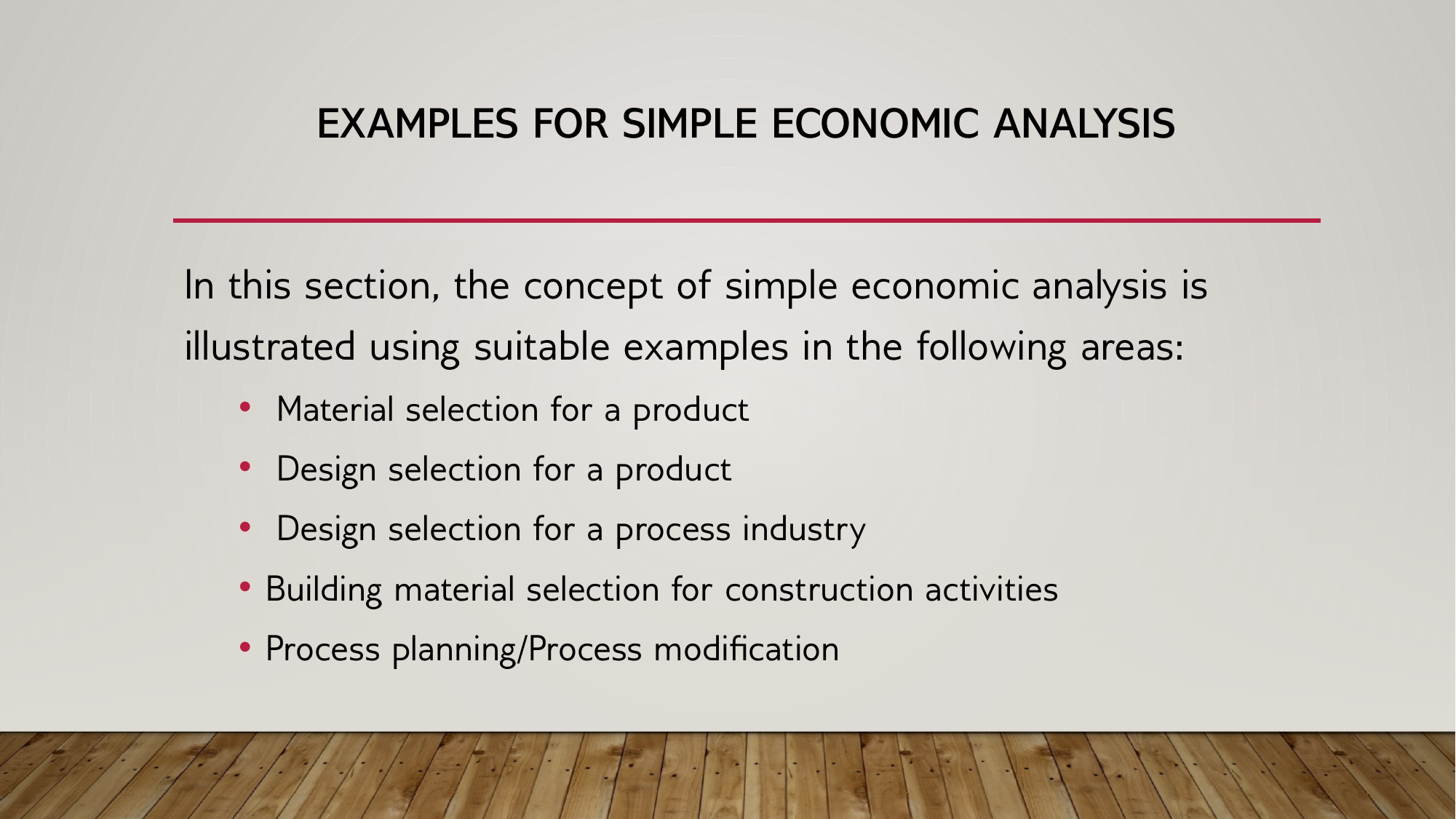

# EXAMPLES FOR SIMPLE ECONOMIC ANALYSIS
In this section, the concept of simple economic analysis is illustrated using suitable examples in the following areas:
 Material selection for a product
 Design selection for a product
 Design selection for a process industry
Building material selection for construction activities
Process planning/Process modification